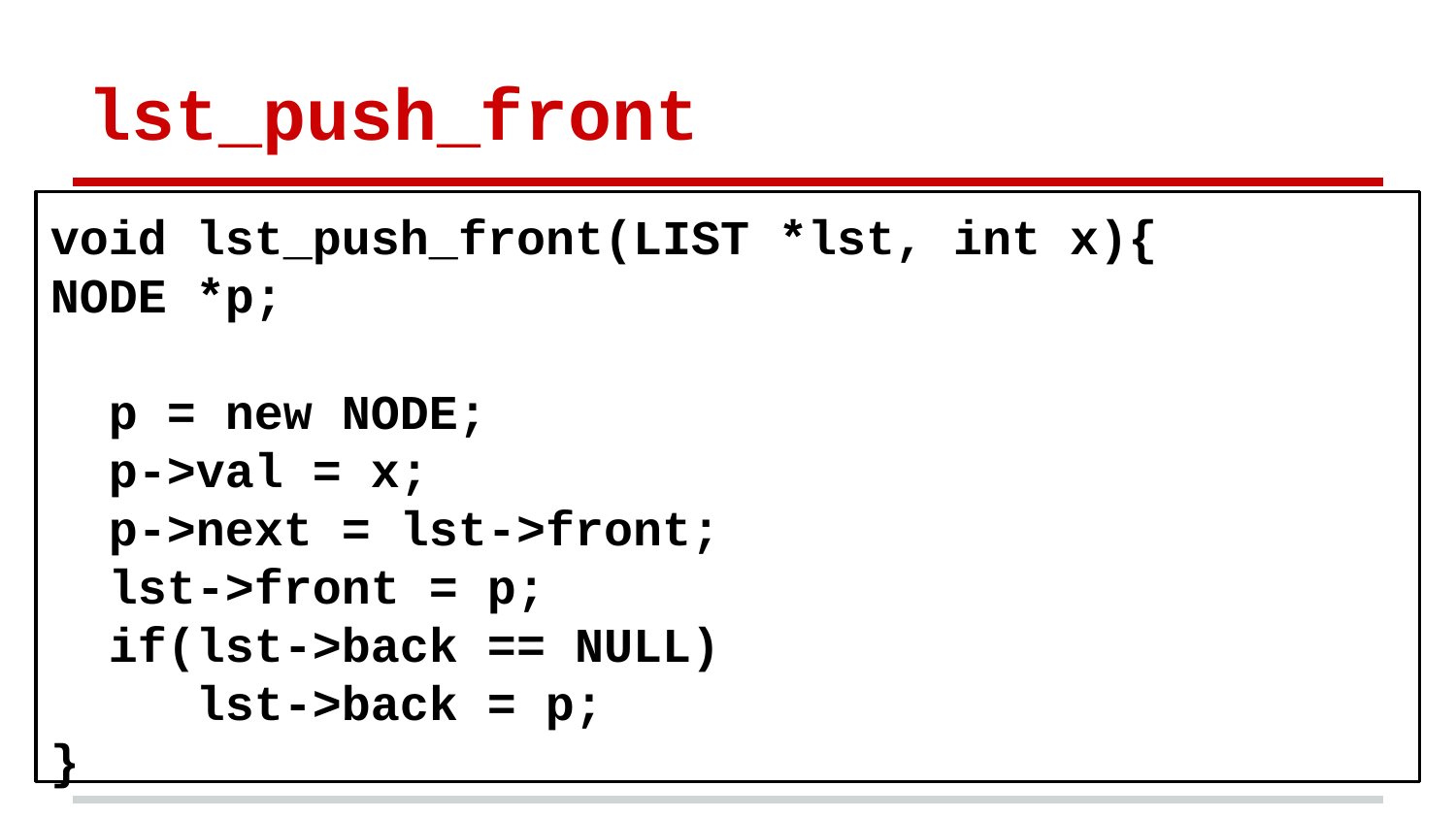

# lst_push_front
void lst_push_front(LIST *lst, int x){
NODE *p;

  p = new NODE;
  p->val = x;
  p->next = lst->front;
  lst->front = p;
  if(lst->back == NULL)
     lst->back = p;
}